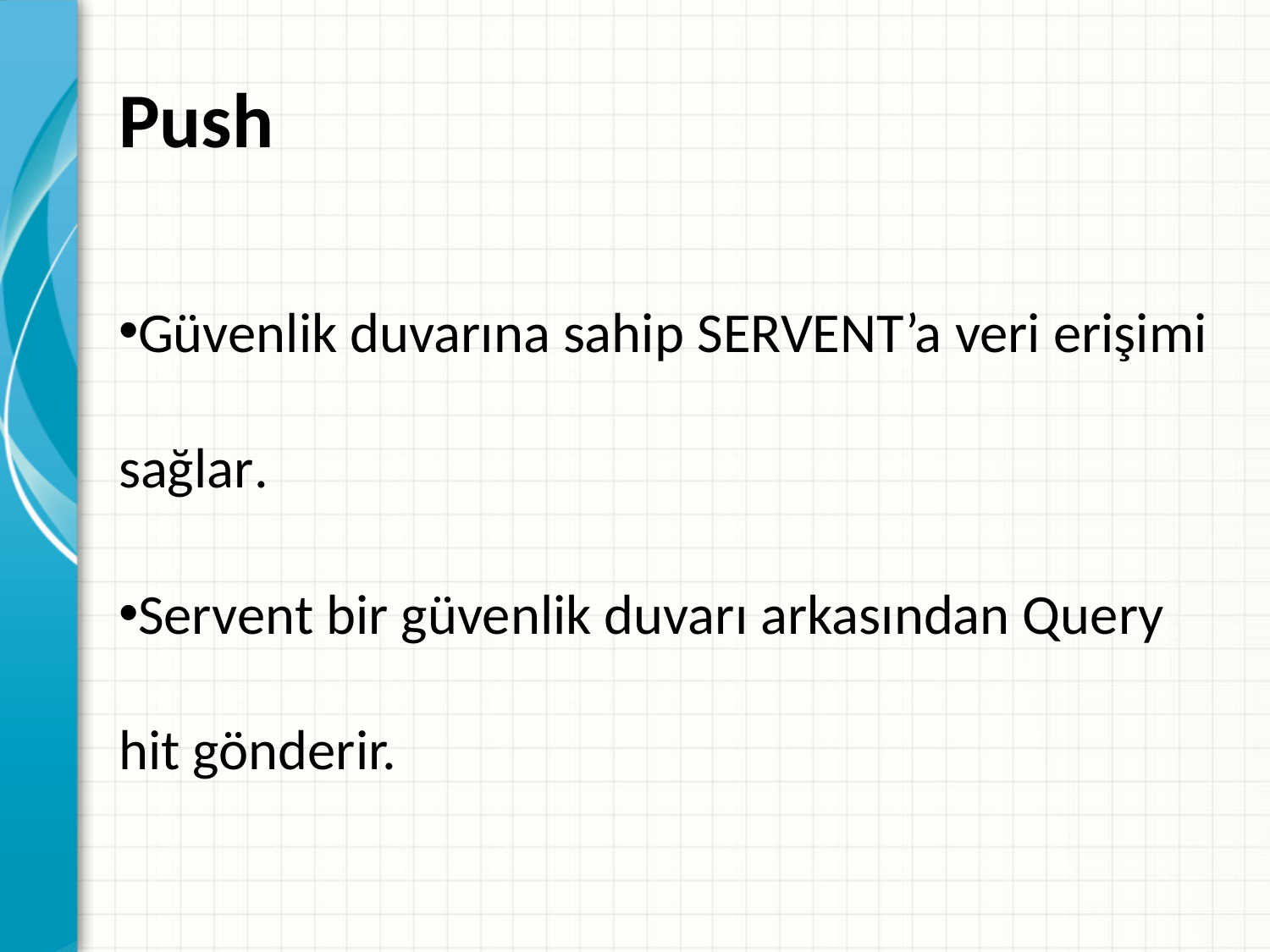

# Push
Güvenlik duvarına sahip SERVENT’a veri erişimi sağlar.
Servent bir güvenlik duvarı arkasından Query hit gönderir.